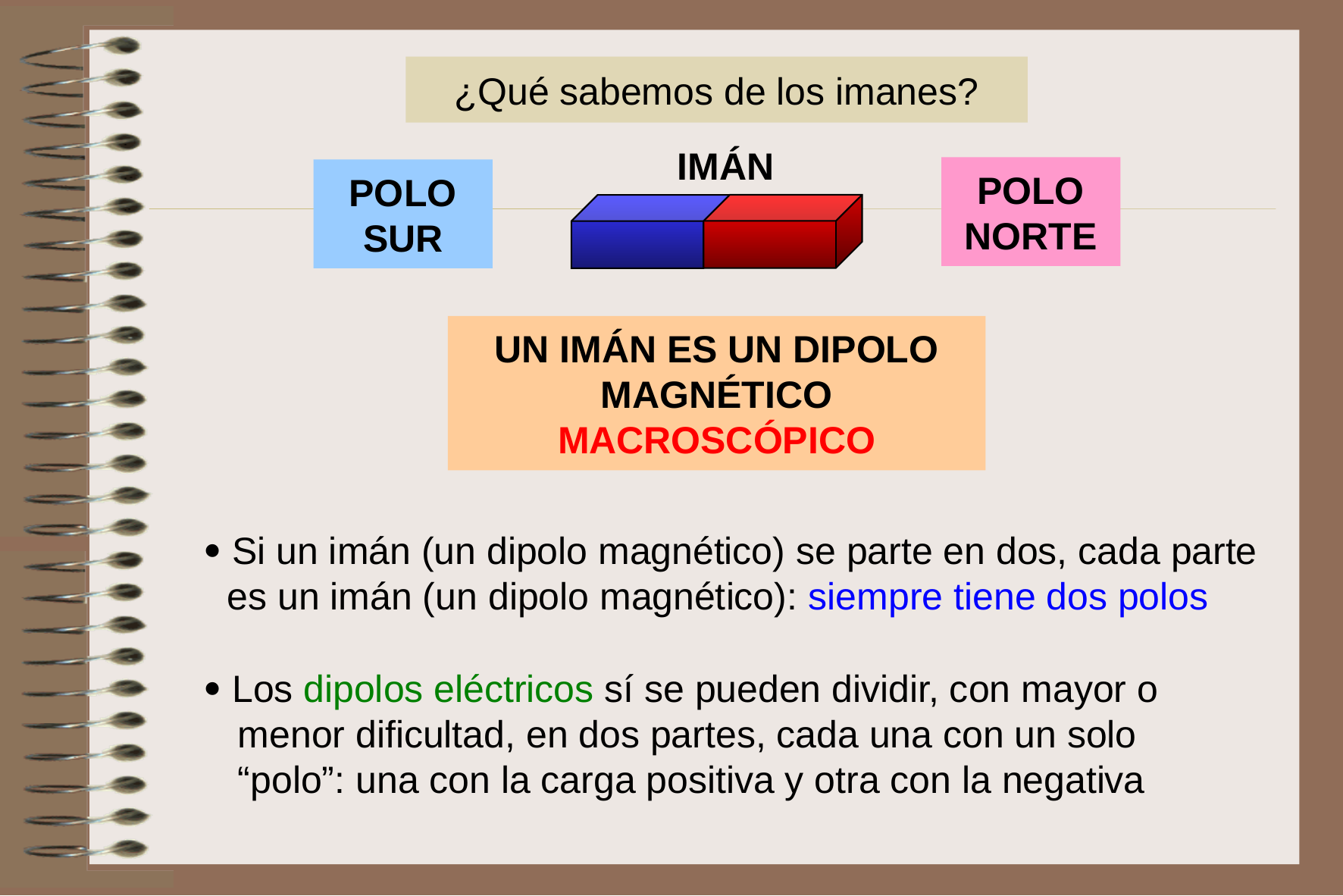

¿Qué sabemos de los imanes?
IMÁN
POLO NORTE
POLO SUR

UN IMÁN ES UN DIPOLO MAGNÉTICO MACROSCÓPICO
• Si un imán (un dipolo magnético) se parte en dos, cada parte
  es un imán (un dipolo magnético): siempre tiene dos polos
• Los dipolos eléctricos sí se pueden dividir, con mayor o
   menor dificultad, en dos partes, cada una con un solo
   “polo”: una con la carga positiva y otra con la negativa